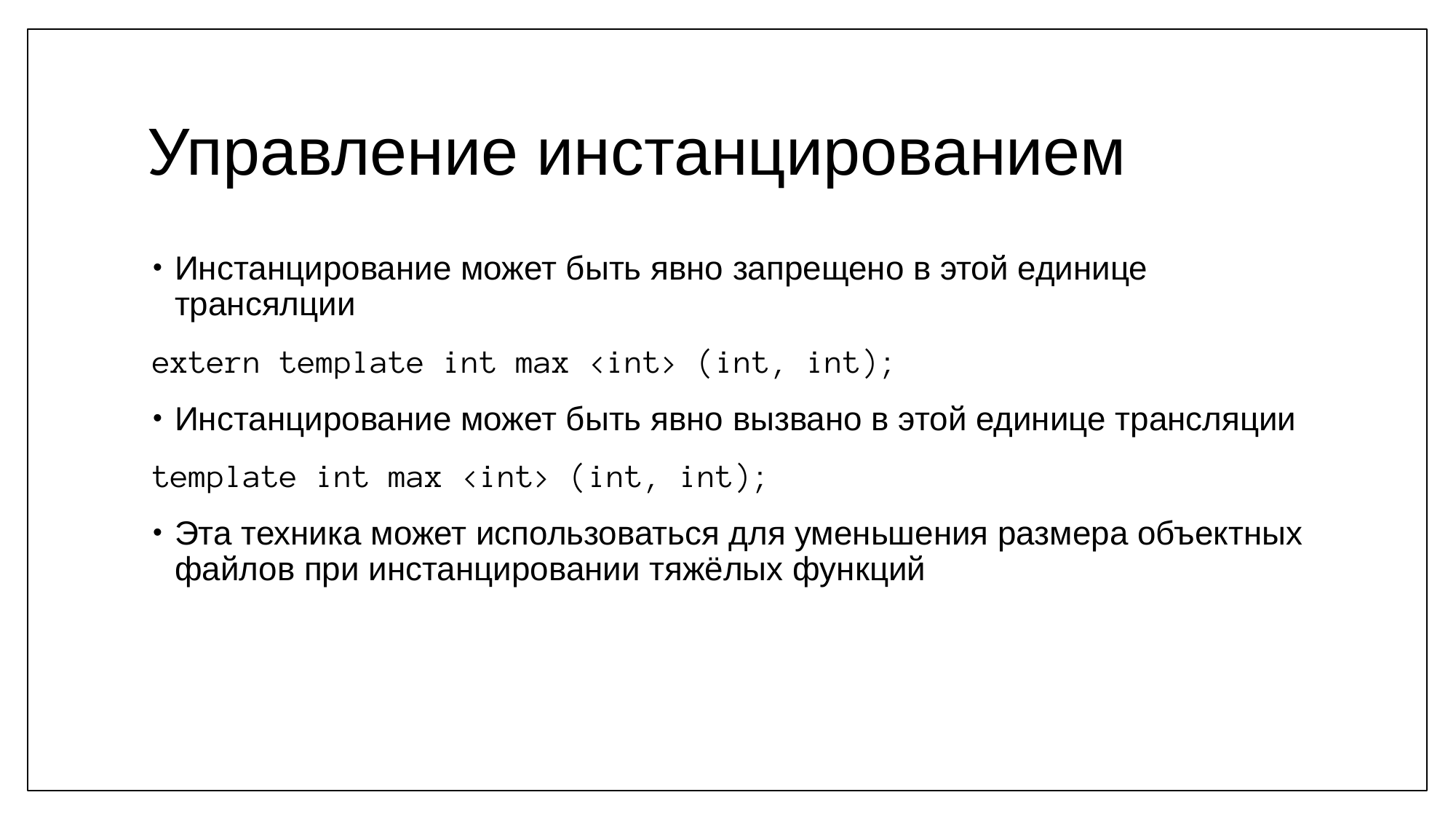

# Управление инстанцированием
Инстанцирование может быть явно запрещено в этой единице трансялции
extern template int max <int> (int, int);
Инстанцирование может быть явно вызвано в этой единице трансляции
template int max <int> (int, int);
Эта техника может использоваться для уменьшения размера объектных файлов при инстанцировании тяжёлых функций